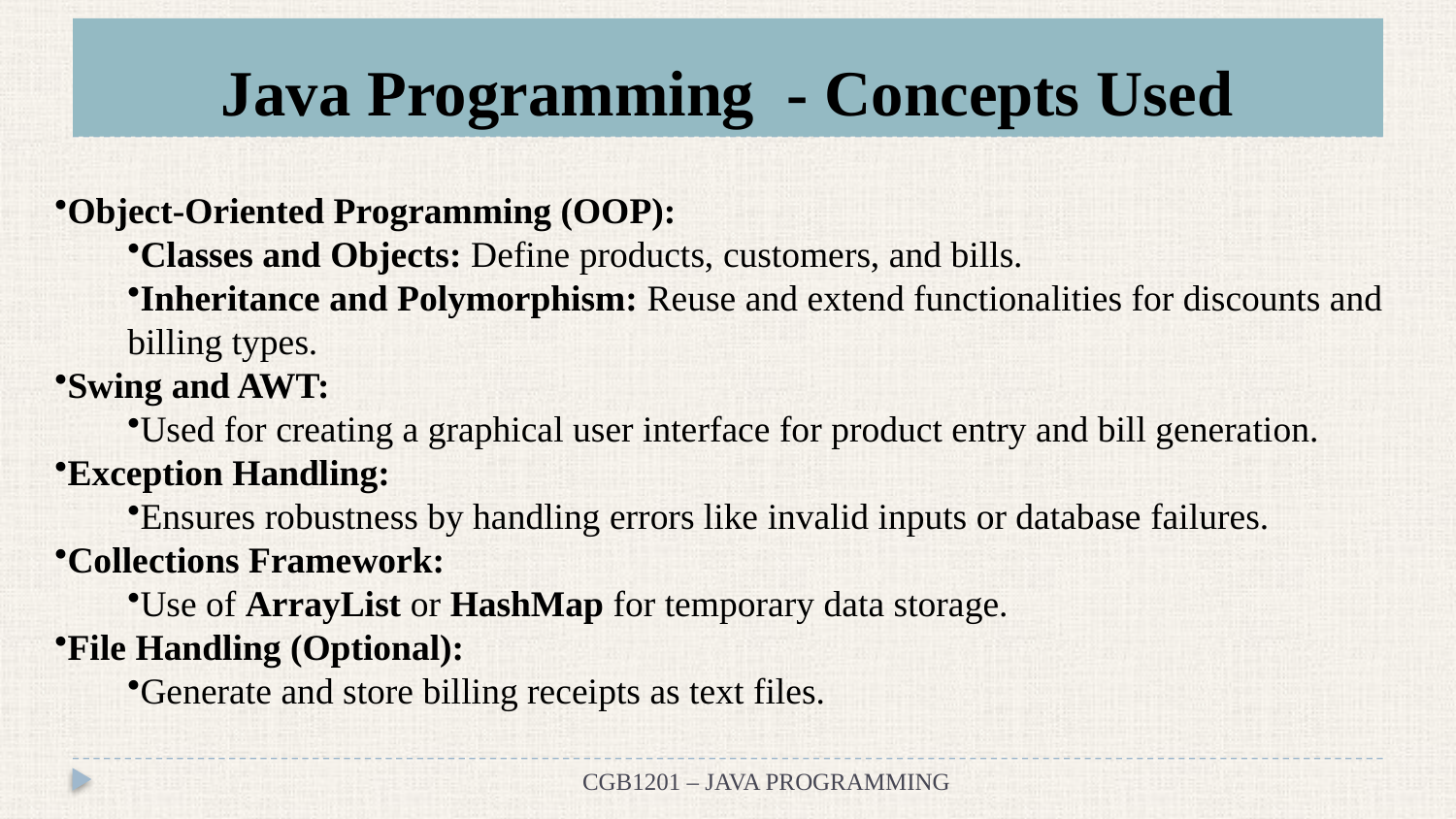

# Java Programming  - Concepts Used
Object-Oriented Programming (OOP):
Classes and Objects: Define products, customers, and bills.
Inheritance and Polymorphism: Reuse and extend functionalities for discounts and billing types.
Swing and AWT:
Used for creating a graphical user interface for product entry and bill generation.
Exception Handling:
Ensures robustness by handling errors like invalid inputs or database failures.
Collections Framework:
Use of ArrayList or HashMap for temporary data storage.
File Handling (Optional):
Generate and store billing receipts as text files.

5
CGB1201 – JAVA PROGRAMMING